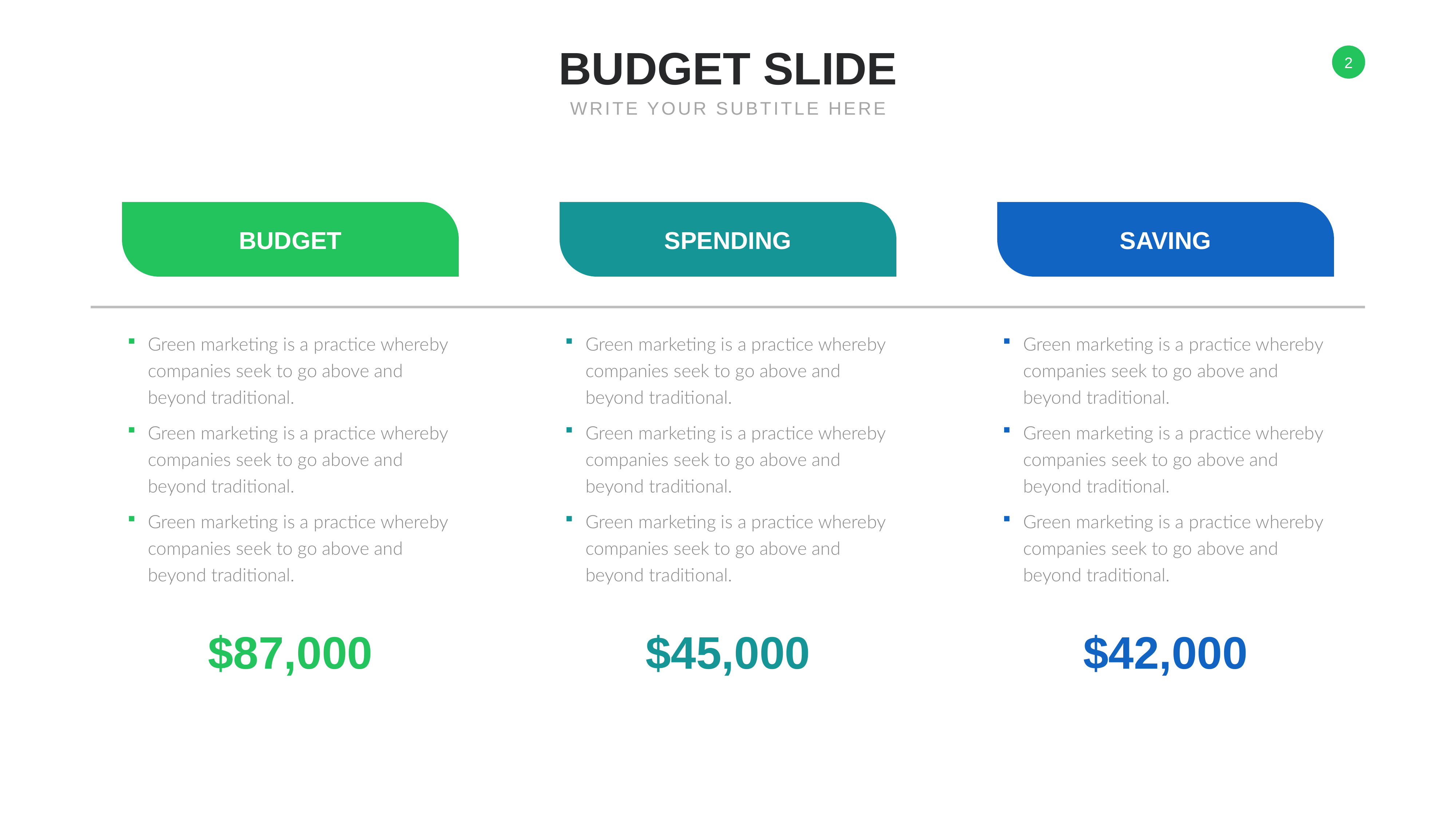

BUDGET SLIDE
WRITE YOUR SUBTITLE HERE

BUDGET
SPENDING
SAVING
Green marketing is a practice whereby companies seek to go above and beyond traditional.
Green marketing is a practice whereby companies seek to go above and beyond traditional.
Green marketing is a practice whereby companies seek to go above and beyond traditional.
Green marketing is a practice whereby companies seek to go above and beyond traditional.
Green marketing is a practice whereby companies seek to go above and beyond traditional.
Green marketing is a practice whereby companies seek to go above and beyond traditional.
Green marketing is a practice whereby companies seek to go above and beyond traditional.
Green marketing is a practice whereby companies seek to go above and beyond traditional.
Green marketing is a practice whereby companies seek to go above and beyond traditional.
$87,000
$45,000
$42,000